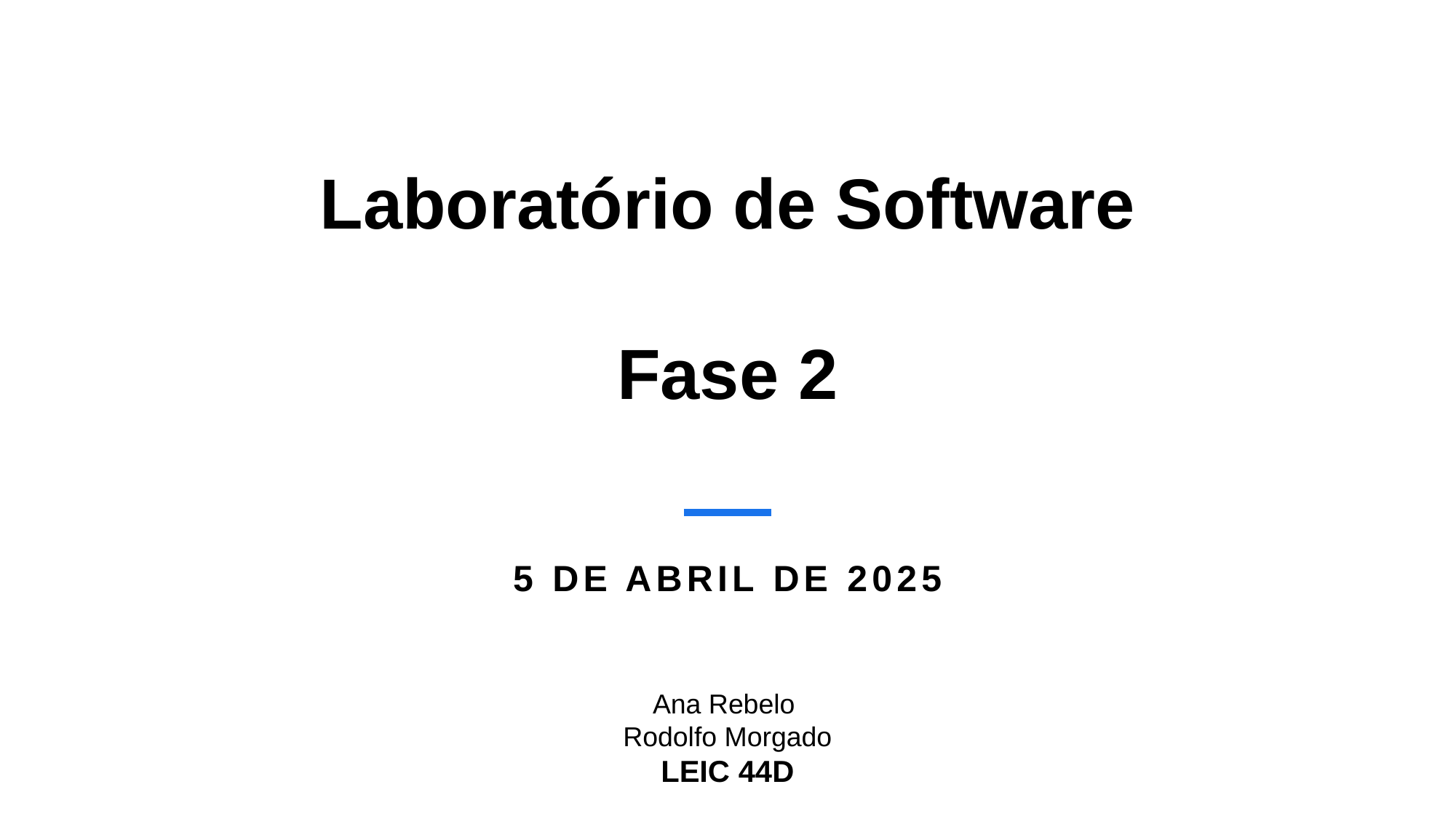

# Laboratório de Software Fase 2
5 de ABRIL de 2025
Ana Rebelo
Rodolfo Morgado
LEIC 44D